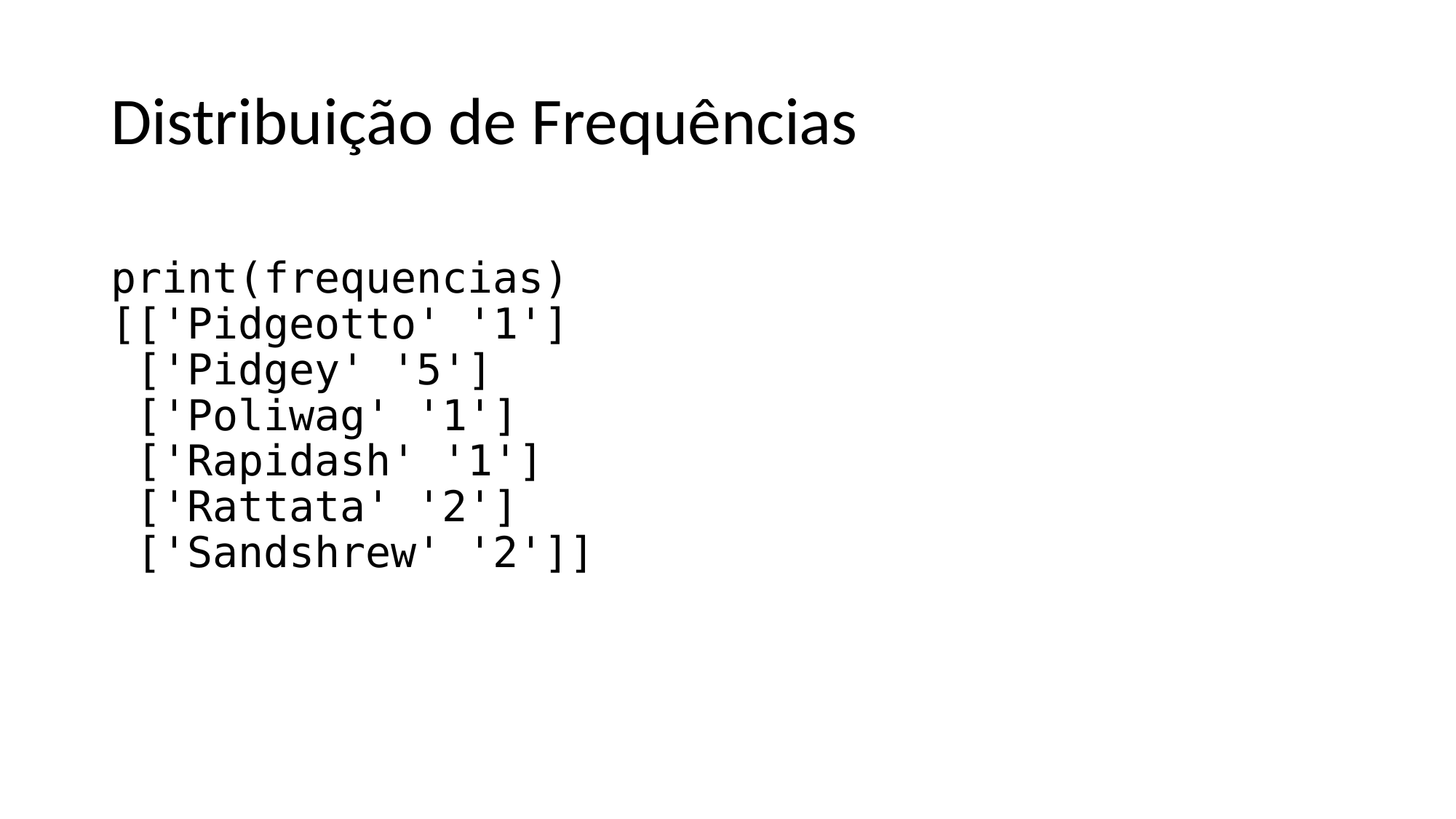

Distribuição de Frequências

print(frequencias)
[['Pidgeotto' '1']
 ['Pidgey' '5']
 ['Poliwag' '1']
 ['Rapidash' '1']
 ['Rattata' '2']
 ['Sandshrew' '2']]